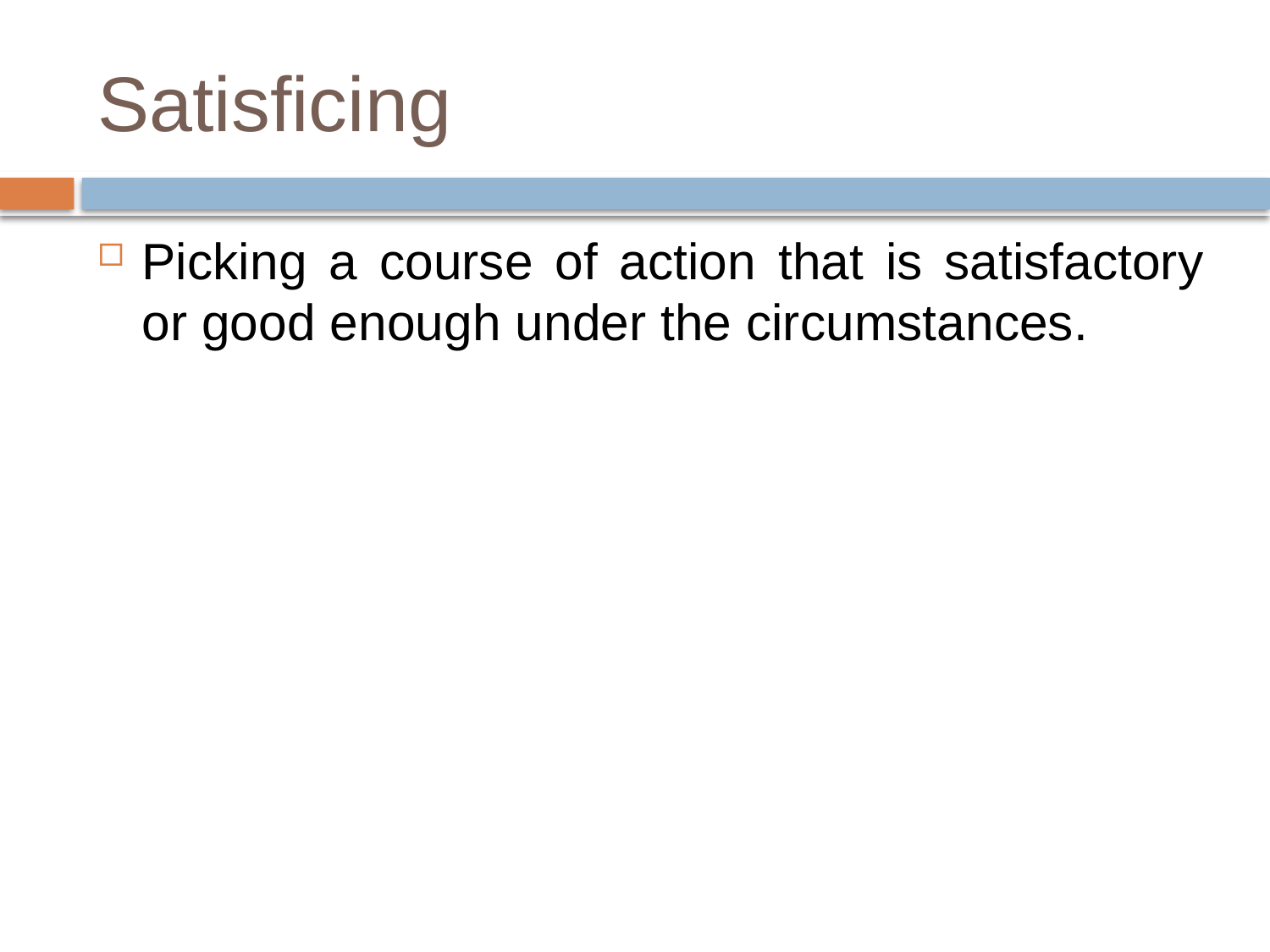

# Satisficing
Picking a course of action that is satisfactory or good enough under the circumstances.